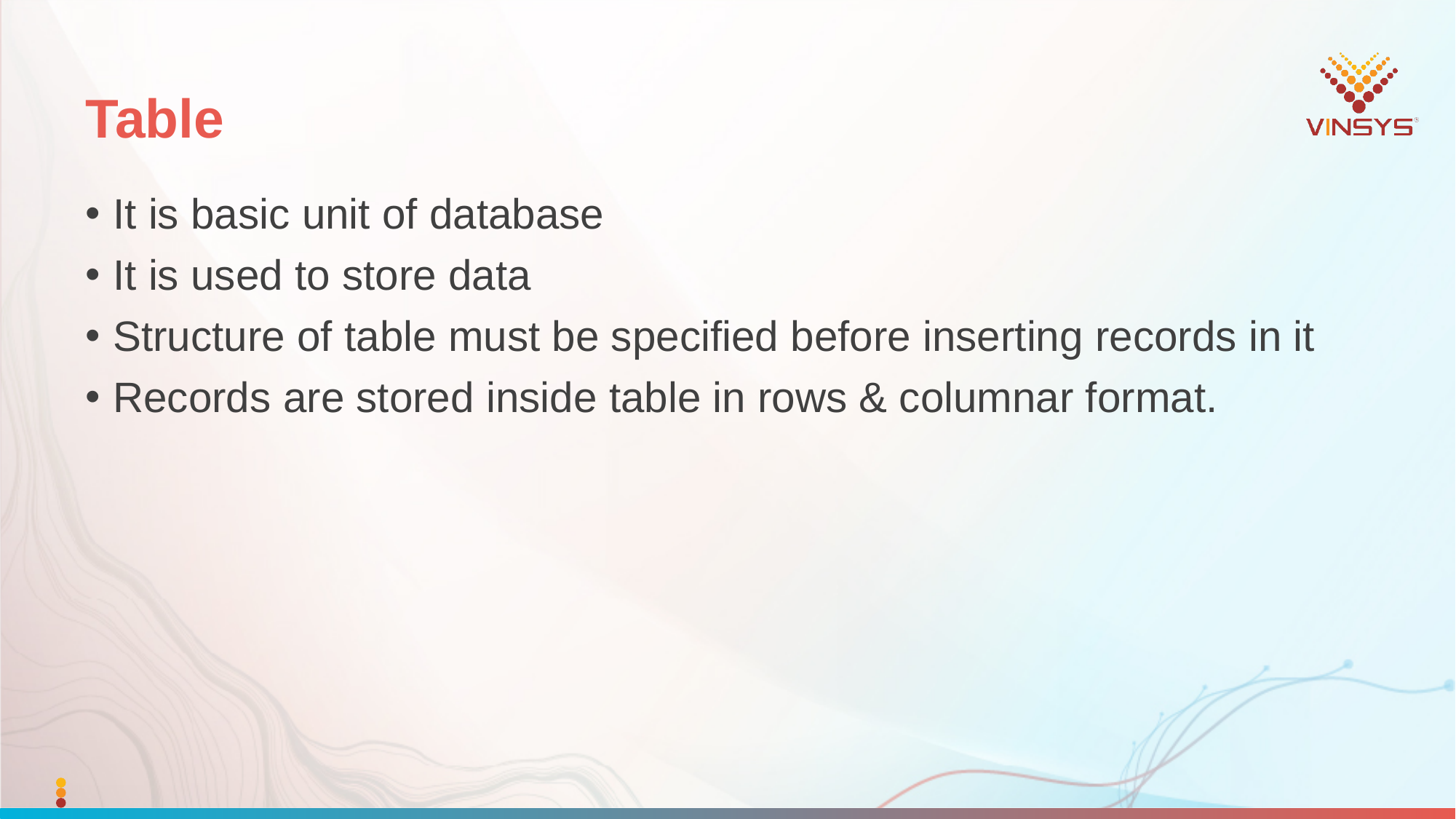

# Table
It is basic unit of database
It is used to store data
Structure of table must be specified before inserting records in it
Records are stored inside table in rows & columnar format.